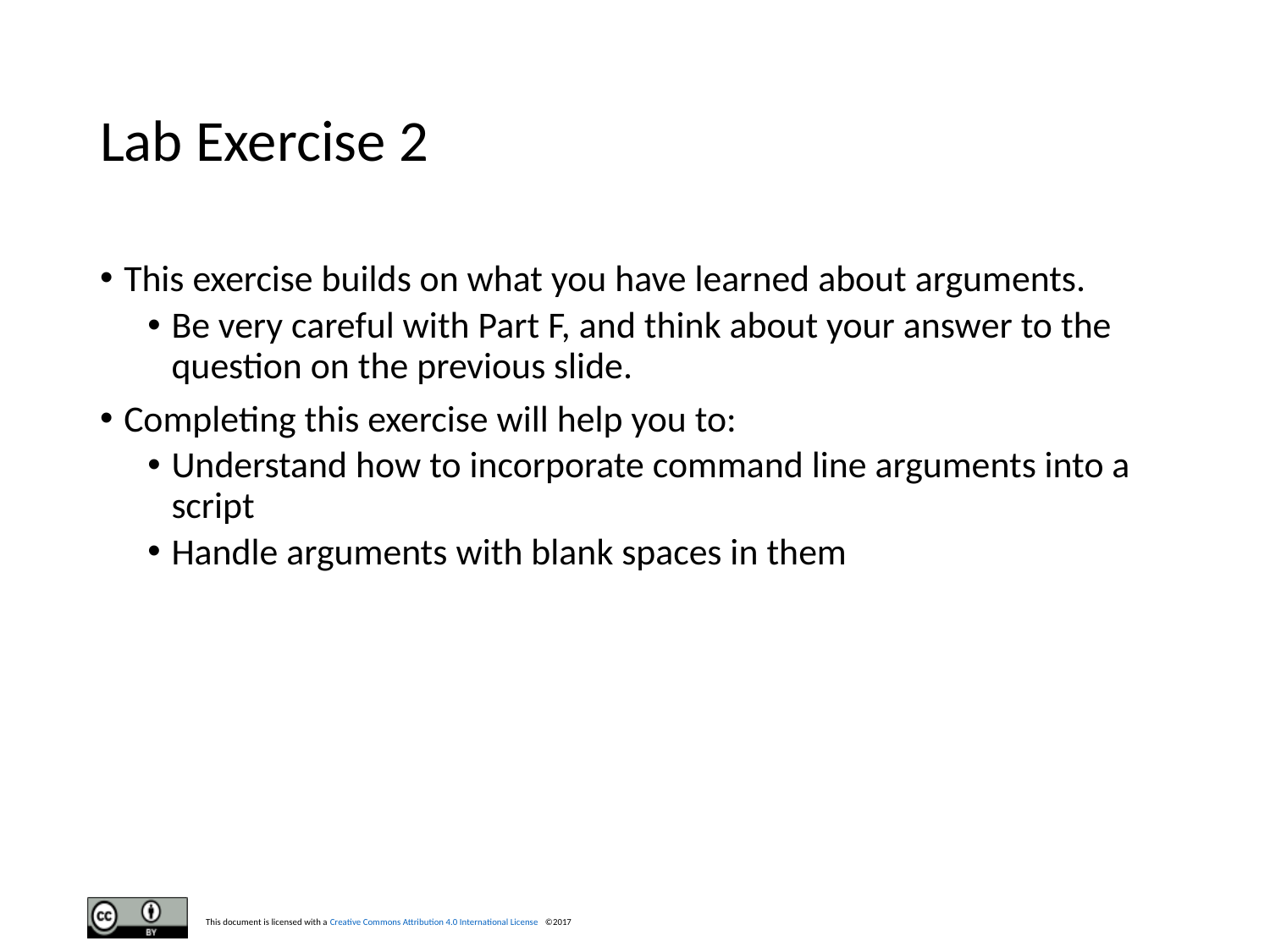

# Lab Exercise 2
This exercise builds on what you have learned about arguments.
Be very careful with Part F, and think about your answer to the question on the previous slide.
Completing this exercise will help you to:
Understand how to incorporate command line arguments into a script
Handle arguments with blank spaces in them